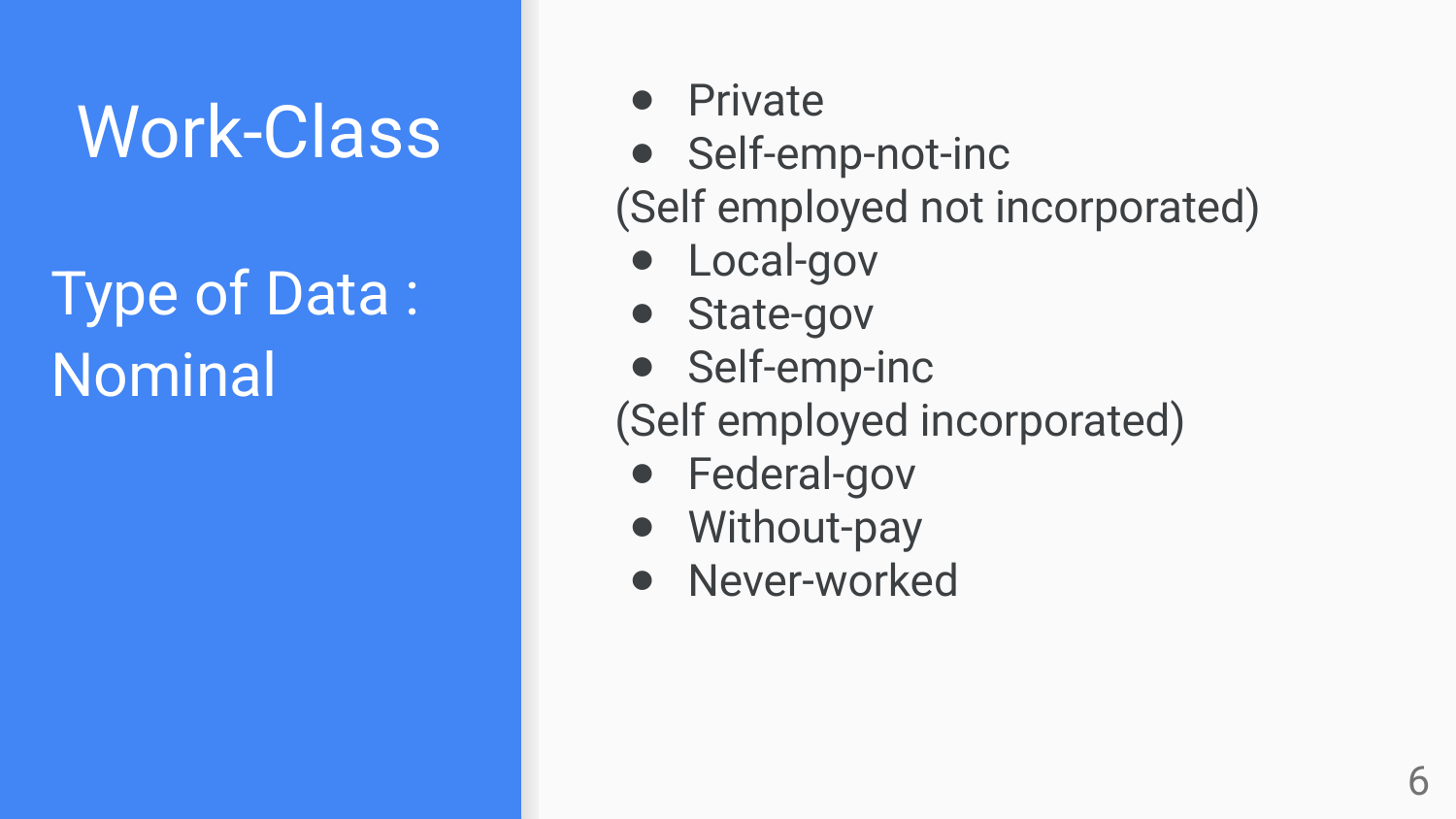

# Work-Class
Private
Self-emp-not-inc
(Self employed not incorporated)
Local-gov
State-gov
Self-emp-inc
(Self employed incorporated)
Federal-gov
Without-pay
Never-worked

Type of Data : Nominal
6